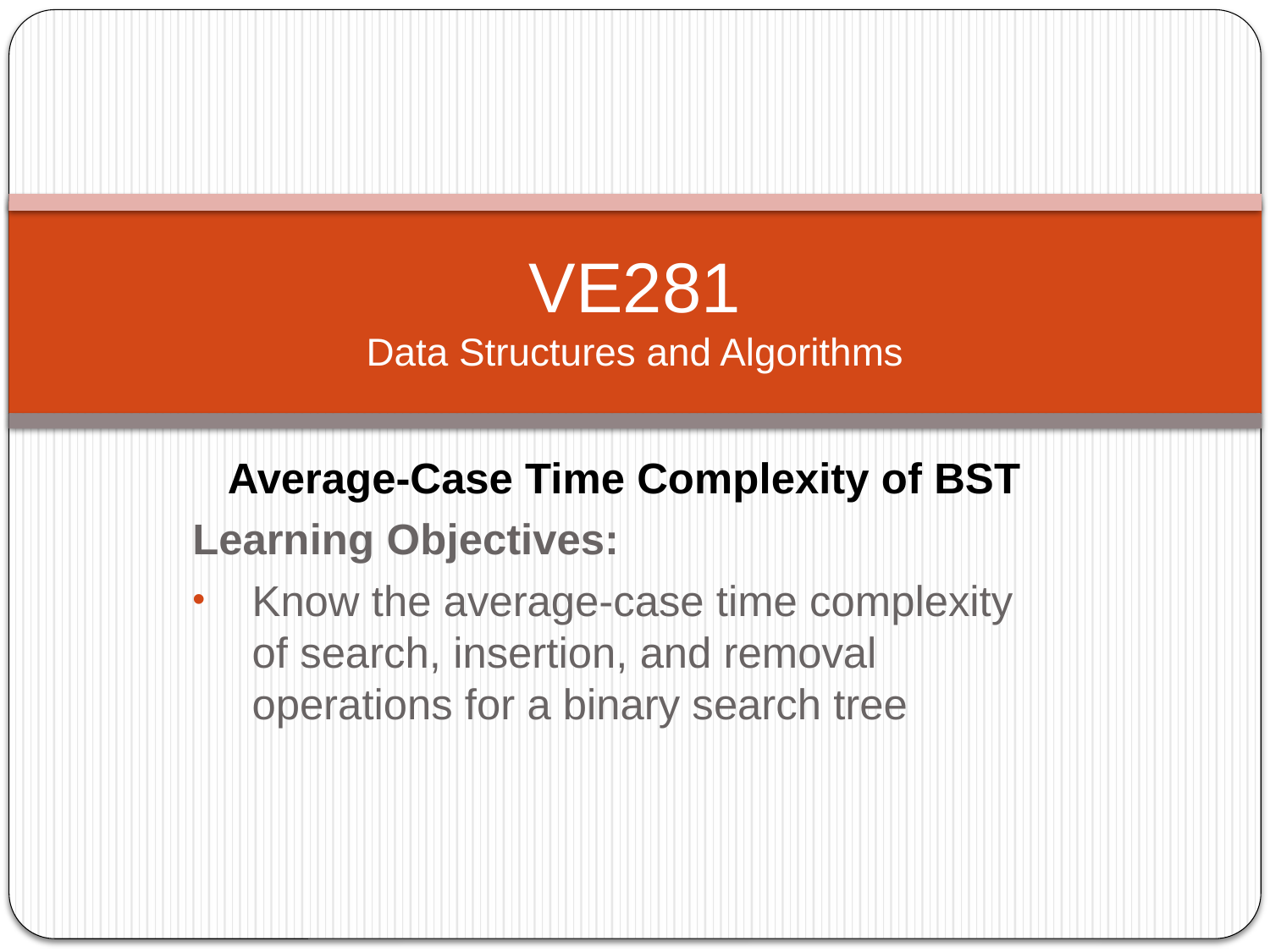

# VE281 Data Structures and Algorithms
Average-Case Time Complexity of BST
Learning Objectives:
Know the average-case time complexity of search, insertion, and removal operations for a binary search tree